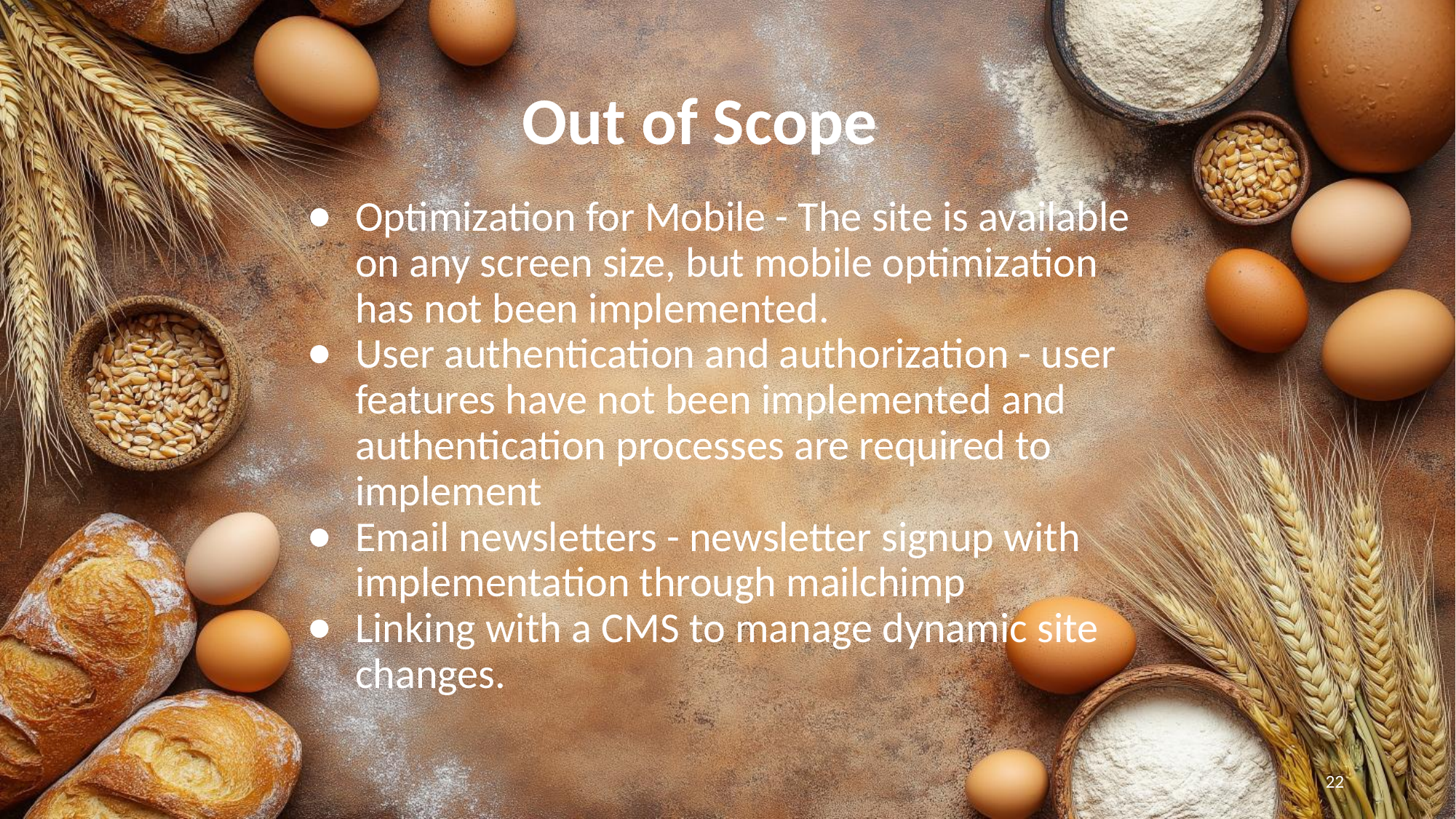

# Out of Scope
Optimization for Mobile - The site is available on any screen size, but mobile optimization has not been implemented.
User authentication and authorization - user features have not been implemented and authentication processes are required to implement
Email newsletters - newsletter signup with implementation through mailchimp
Linking with a CMS to manage dynamic site changes.

22